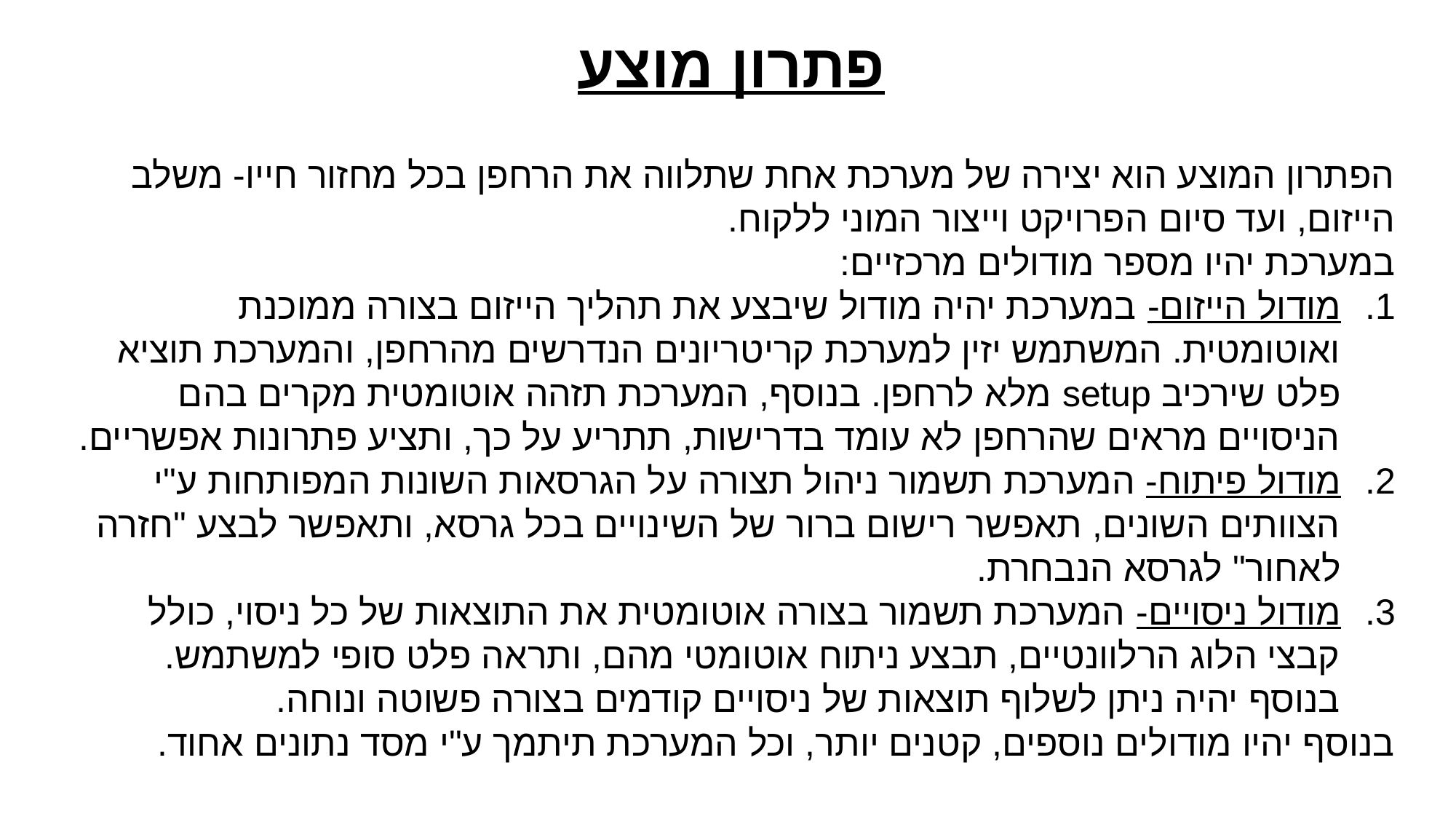

פתרון מוצע
הפתרון המוצע הוא יצירה של מערכת אחת שתלווה את הרחפן בכל מחזור חייו- משלב הייזום, ועד סיום הפרויקט וייצור המוני ללקוח.
במערכת יהיו מספר מודולים מרכזיים:
מודול הייזום- במערכת יהיה מודול שיבצע את תהליך הייזום בצורה ממוכנת ואוטומטית. המשתמש יזין למערכת קריטריונים הנדרשים מהרחפן, והמערכת תוציא פלט שירכיב setup מלא לרחפן. בנוסף, המערכת תזהה אוטומטית מקרים בהם הניסויים מראים שהרחפן לא עומד בדרישות, תתריע על כך, ותציע פתרונות אפשריים.
מודול פיתוח- המערכת תשמור ניהול תצורה על הגרסאות השונות המפותחות ע"י הצוותים השונים, תאפשר רישום ברור של השינויים בכל גרסא, ותאפשר לבצע "חזרה לאחור" לגרסא הנבחרת.
מודול ניסויים- המערכת תשמור בצורה אוטומטית את התוצאות של כל ניסוי, כולל קבצי הלוג הרלוונטיים, תבצע ניתוח אוטומטי מהם, ותראה פלט סופי למשתמש. בנוסף יהיה ניתן לשלוף תוצאות של ניסויים קודמים בצורה פשוטה ונוחה.
בנוסף יהיו מודולים נוספים, קטנים יותר, וכל המערכת תיתמך ע"י מסד נתונים אחוד.